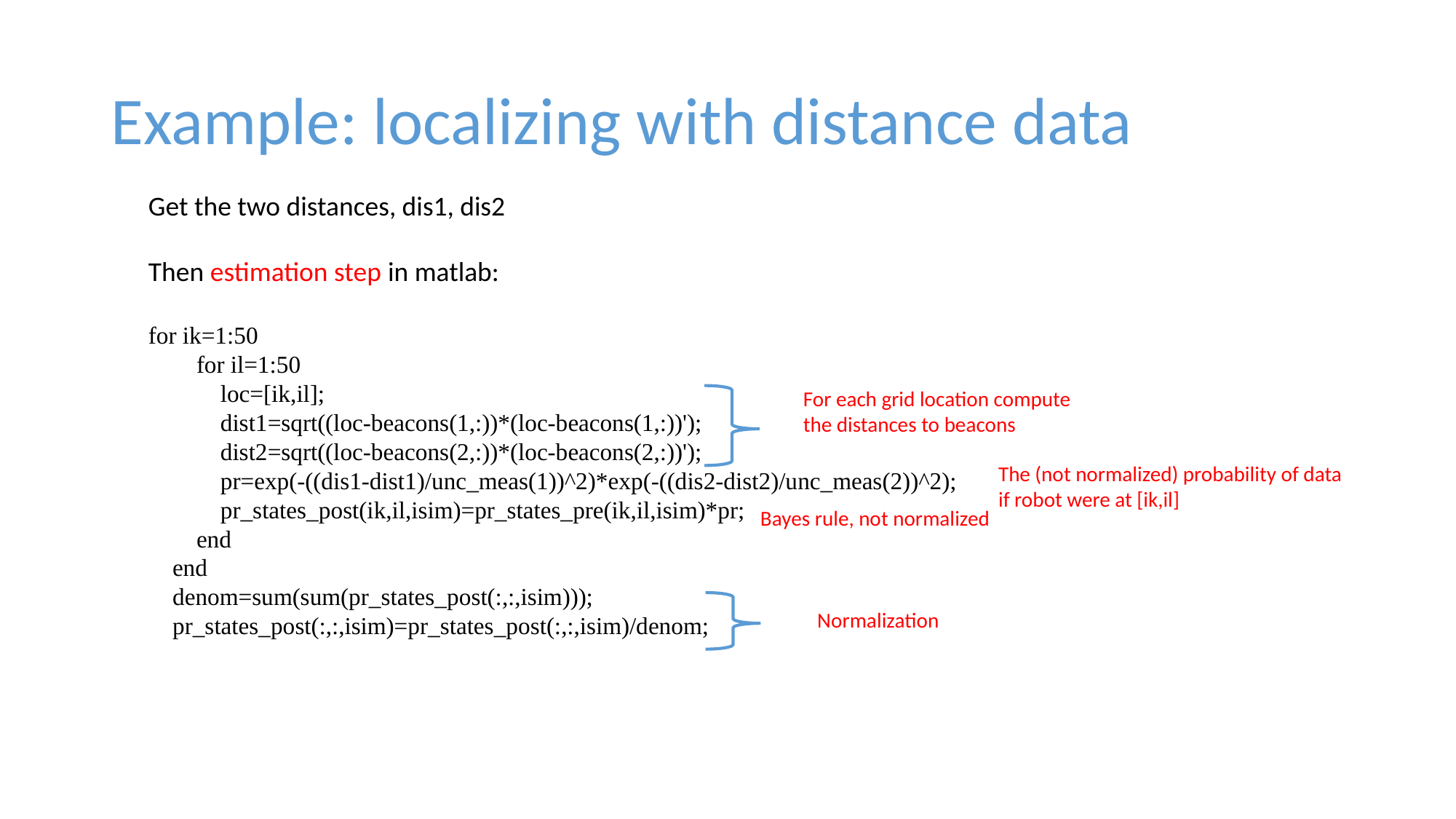

# Example: localizing with distance data
Get the two distances, dis1, dis2

Then estimation step in matlab:

for ik=1:50
        for il=1:50
            loc=[ik,il];
            dist1=sqrt((loc-beacons(1,:))*(loc-beacons(1,:))');
            dist2=sqrt((loc-beacons(2,:))*(loc-beacons(2,:))');
            pr=exp(-((dis1-dist1)/unc_meas(1))^2)*exp(-((dis2-dist2)/unc_meas(2))^2);
            pr_states_post(ik,il,isim)=pr_states_pre(ik,il,isim)*pr;
        end
    end
    denom=sum(sum(pr_states_post(:,:,isim)));
    pr_states_post(:,:,isim)=pr_states_post(:,:,isim)/denom;

For each grid location compute
the distances to beacons

The (not normalized) probability of data
if robot were at [ik,il]
Bayes rule, not normalized

Normalization